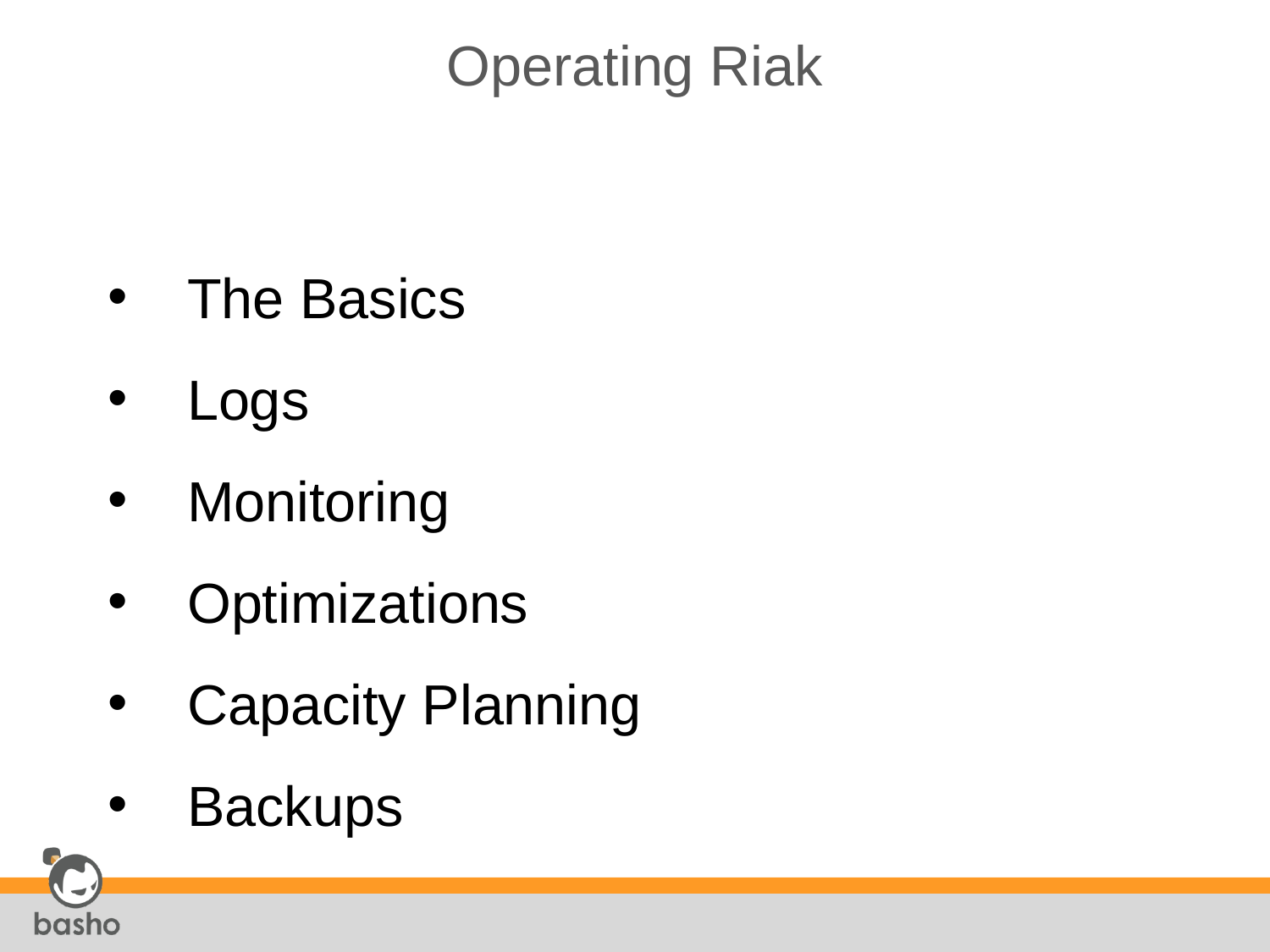

# Operating Riak
The Basics
Logs
Monitoring
Optimizations
Capacity Planning
Backups